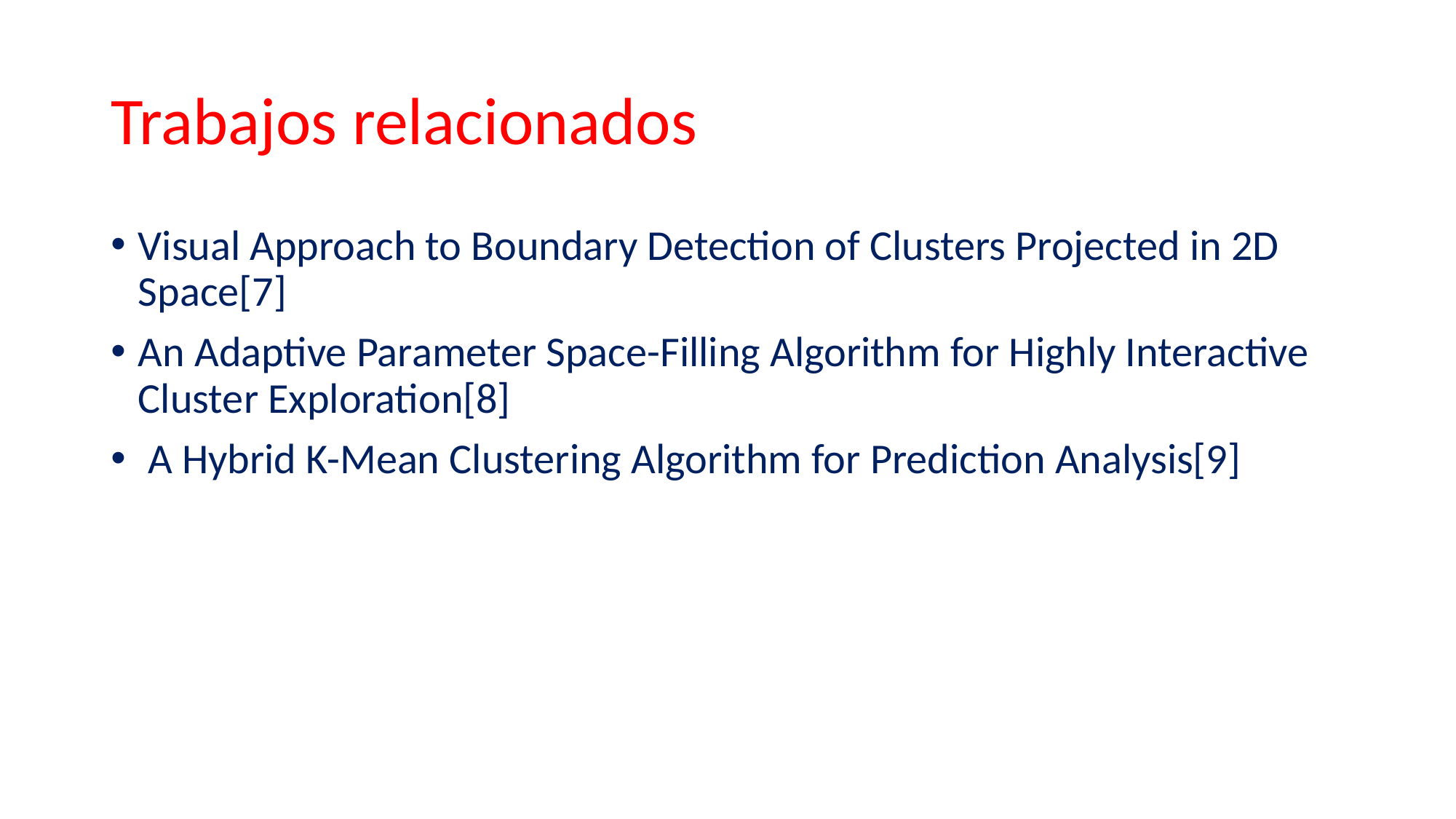

# Trabajos relacionados
Visual Approach to Boundary Detection of Clusters Projected in 2D Space[7]
An Adaptive Parameter Space-Filling Algorithm for Highly Interactive Cluster Exploration[8]
 A Hybrid K-Mean Clustering Algorithm for Prediction Analysis[9]